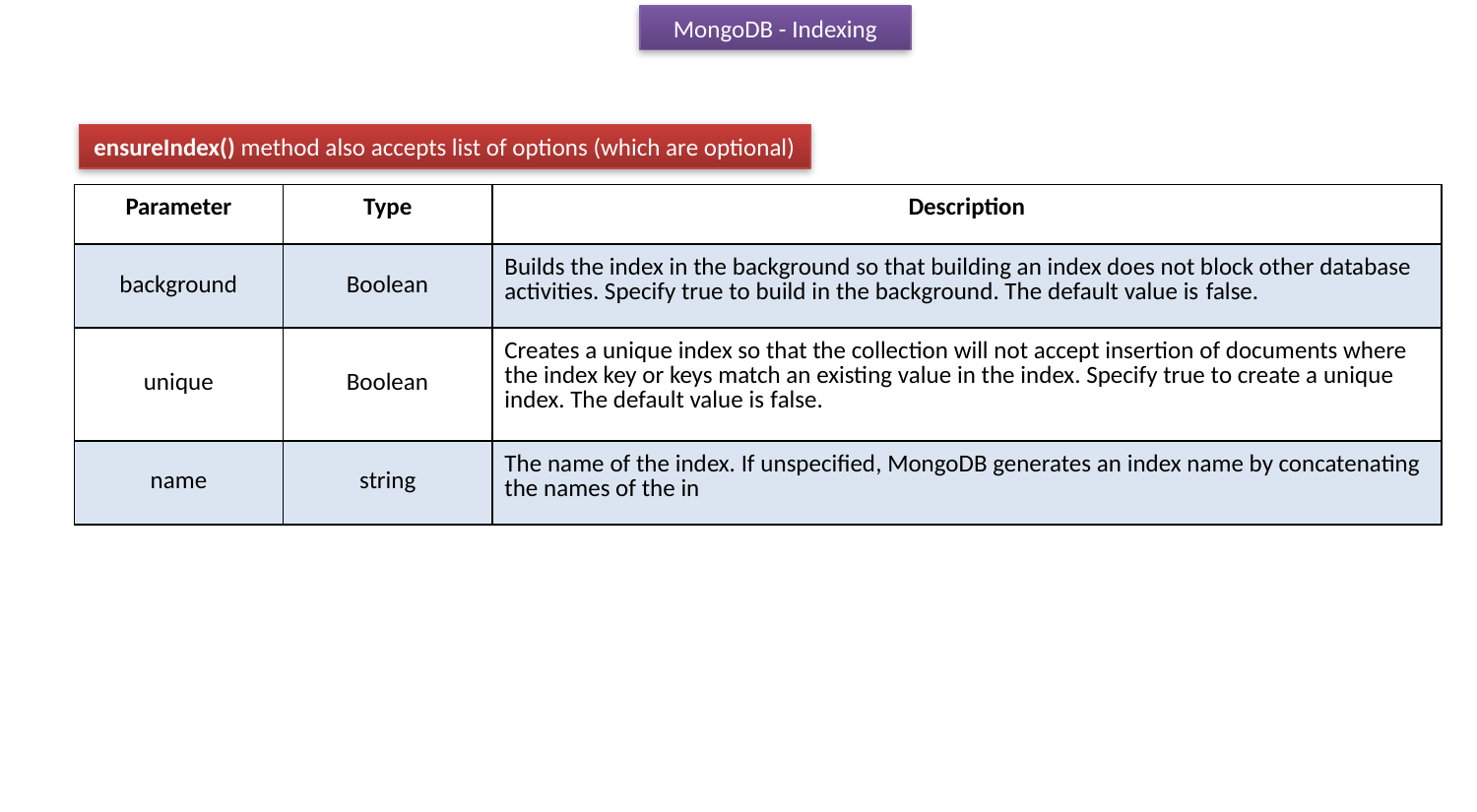

MongoDB - Indexing

ensureIndex() method also accepts list of options (which are optional)
| Parameter | Type | Description |
| --- | --- | --- |
| background | Boolean | Builds the index in the background so that building an index does not block other database activities. Specify true to build in the background. The default value is false. |
| unique | Boolean | Creates a unique index so that the collection will not accept insertion of documents where the index key or keys match an existing value in the index. Specify true to create a unique index. The default value is false. |
| name | string | The name of the index. If unspecified, MongoDB generates an index name by concatenating the names of the in |